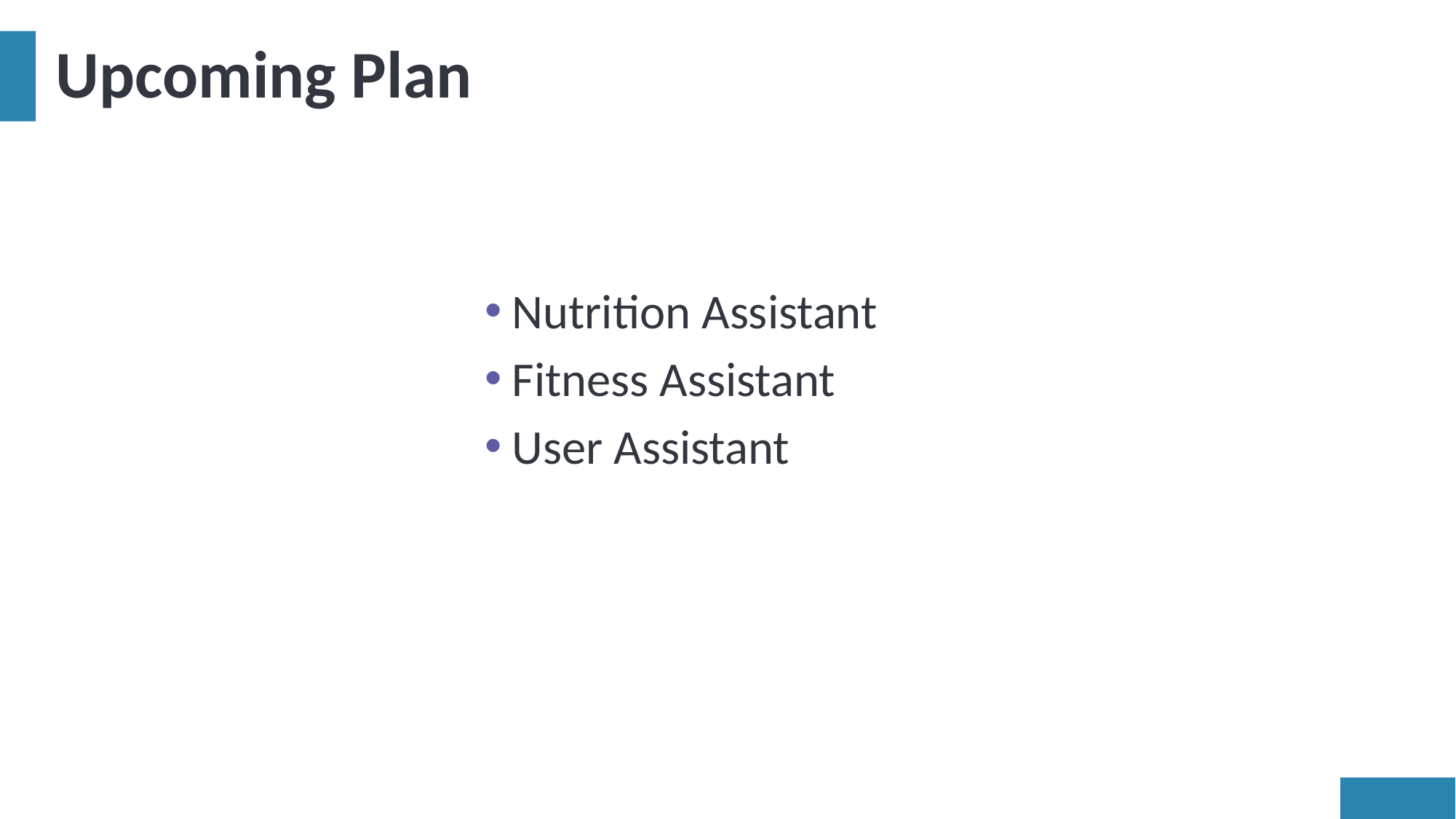

# Upcoming Plan
Nutrition Assistant
Fitness Assistant
User Assistant